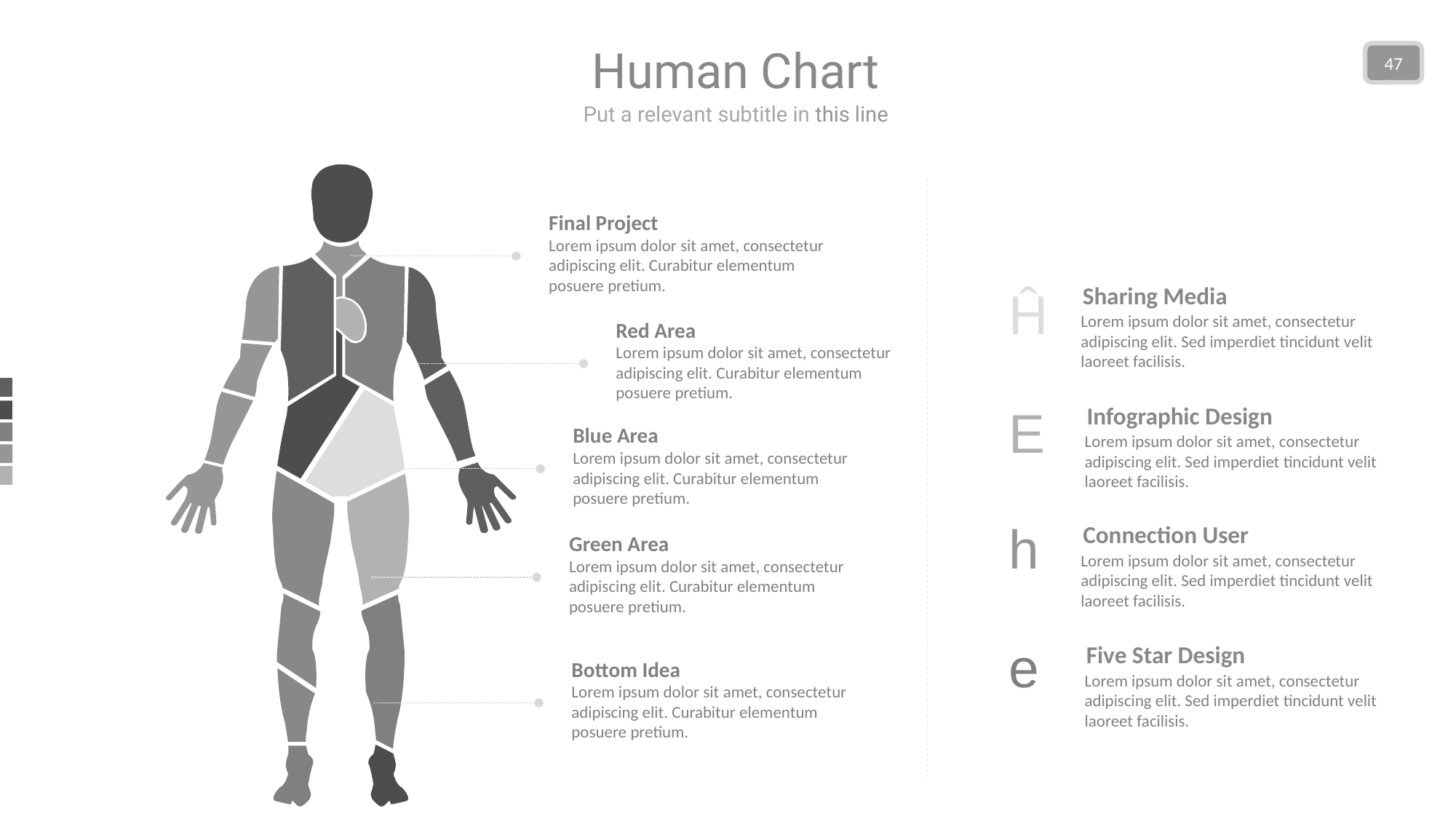

Human Chart
47
Put a relevant subtitle in this line

Final Project
Lorem ipsum dolor sit amet, consectetur adipiscing elit. Curabitur elementum posuere pretium.
Ĥ
Sharing Media
Lorem ipsum dolor sit amet, consectetur adipiscing elit. Sed imperdiet tincidunt velit laoreet facilisis.
E
Infographic Design
Lorem ipsum dolor sit amet, consectetur adipiscing elit. Sed imperdiet tincidunt velit laoreet facilisis.
Red Area
Lorem ipsum dolor sit amet, consectetur adipiscing elit. Curabitur elementum posuere pretium.
Blue Area
Lorem ipsum dolor sit amet, consectetur adipiscing elit. Curabitur elementum posuere pretium.

h
Connection User
Lorem ipsum dolor sit amet, consectetur adipiscing elit. Sed imperdiet tincidunt velit laoreet facilisis.
e
Five Star Design
Lorem ipsum dolor sit amet, consectetur adipiscing elit. Sed imperdiet tincidunt velit laoreet facilisis.
Green Area
Lorem ipsum dolor sit amet, consectetur adipiscing elit. Curabitur elementum posuere pretium.
Bottom Idea
Lorem ipsum dolor sit amet, consectetur adipiscing elit. Curabitur elementum posuere pretium.